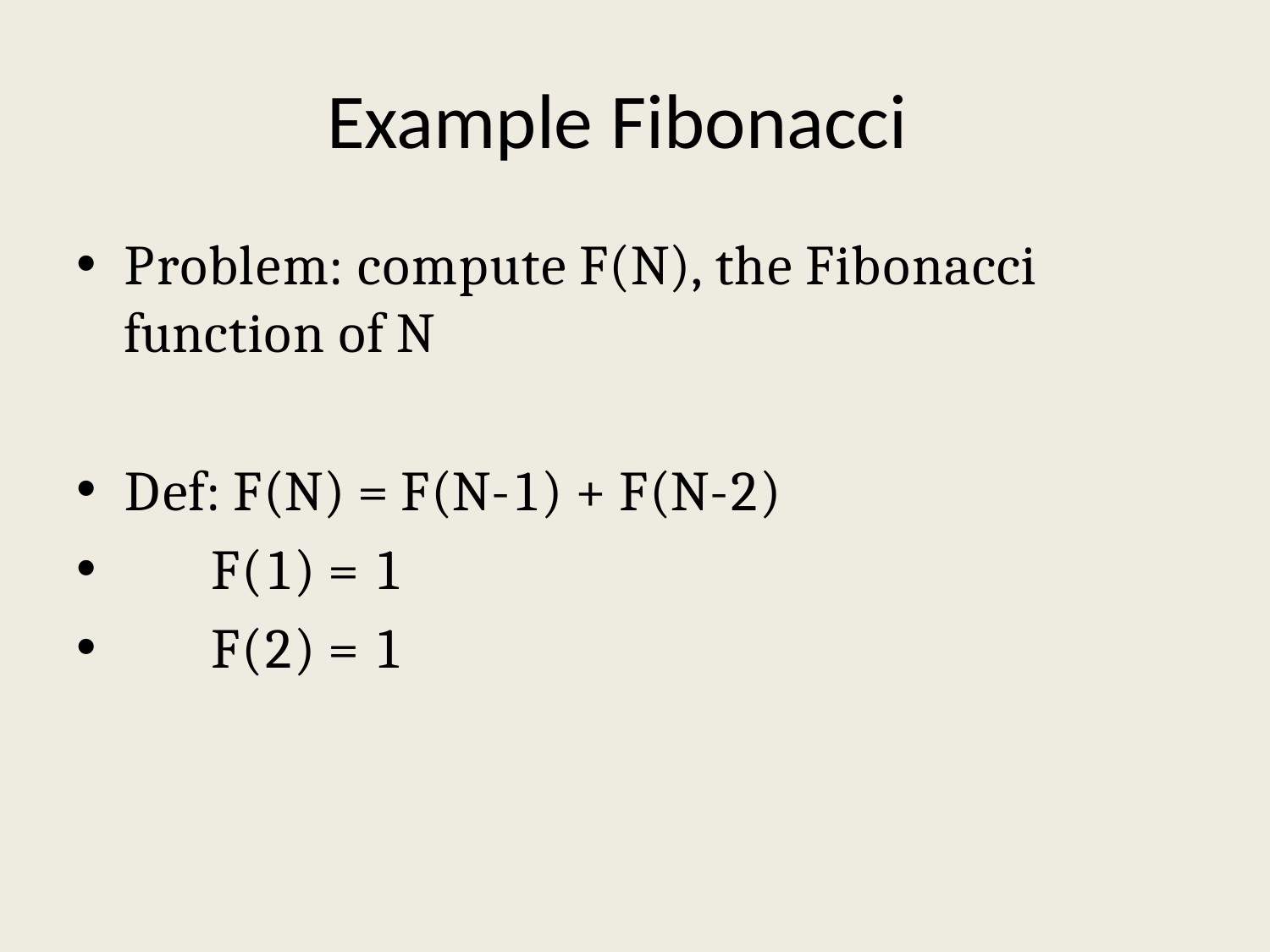

# Example Fibonacci
Problem: compute F(N), the Fibonacci function of N

Def: F(N) = F(N-1) + F(N-2)
       F(1) = 1
       F(2) = 1